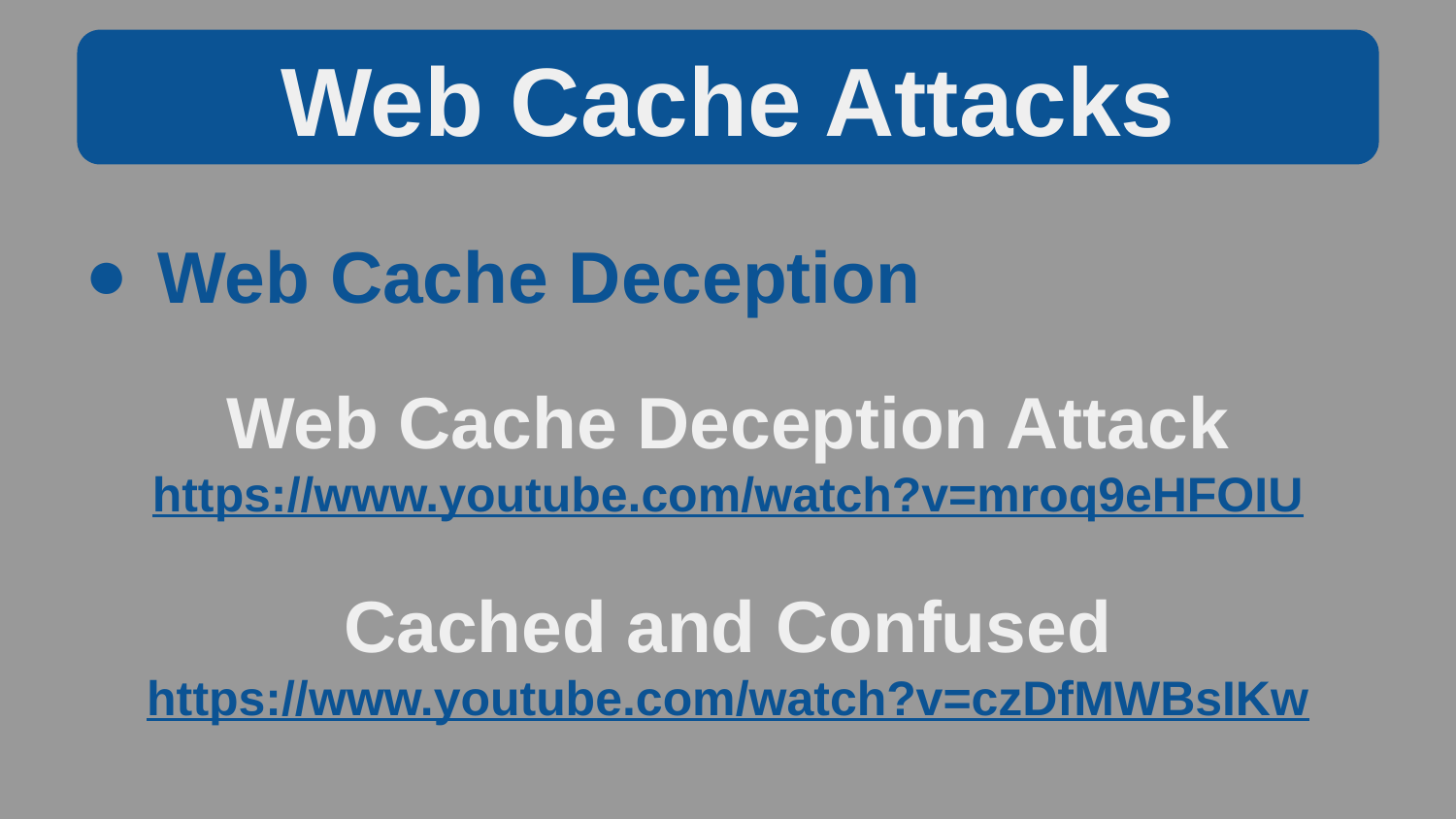

Web Cache Attacks
Web Cache Deception

Web Cache Deception Attack
https://www.youtube.com/watch?v=mroq9eHFOIU
Cached and Confused
https://www.youtube.com/watch?v=czDfMWBsIKw